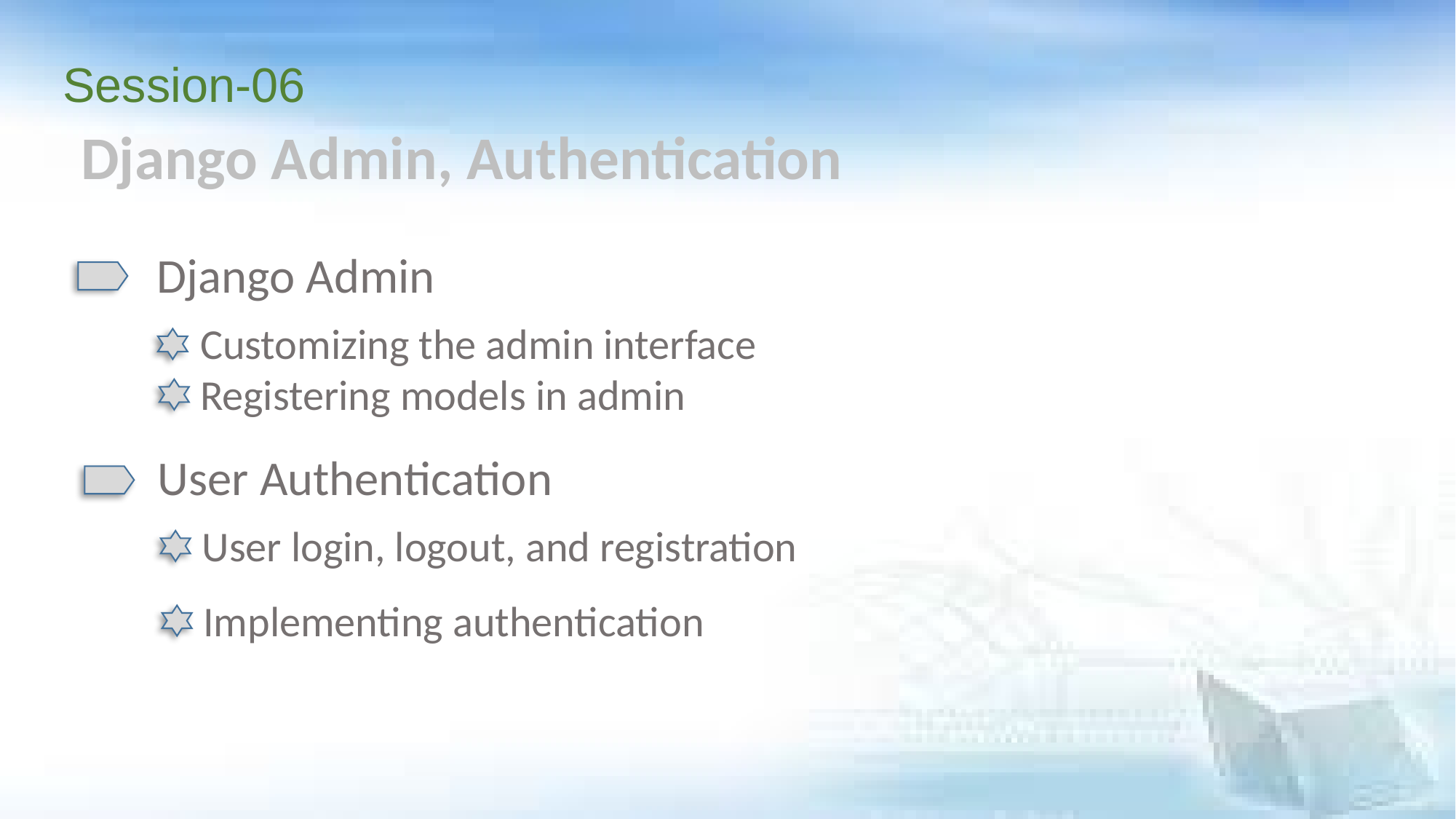

Session-06
Django Admin, Authentication
Django Admin

Customizing the admin interface

Registering models in admin

User Authentication

User login, logout, and registration

Implementing authentication